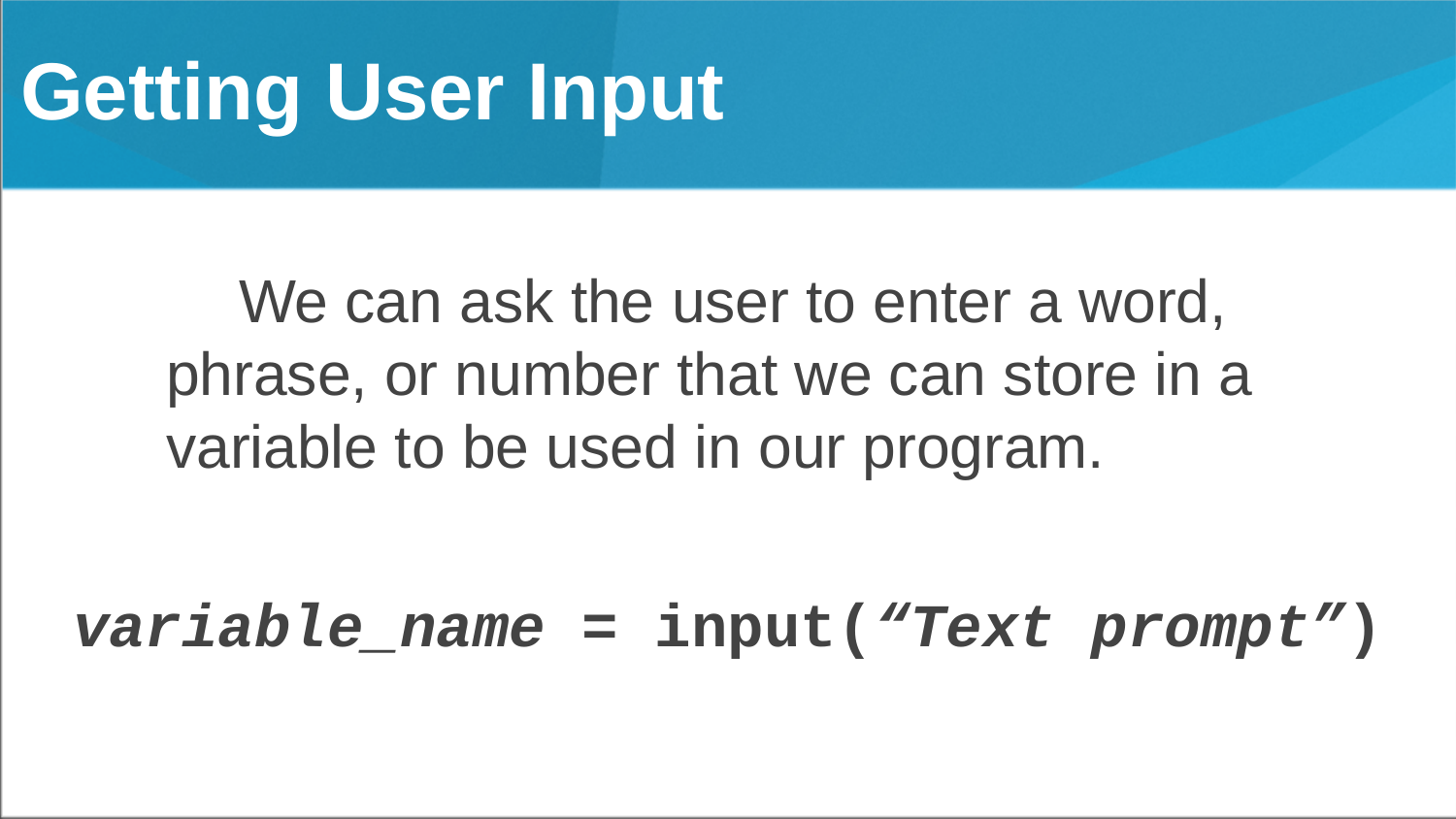

# Getting User Input
We can ask the user to enter a word, phrase, or number that we can store in a variable to be used in our program.
variable_name = input(“Text prompt”)